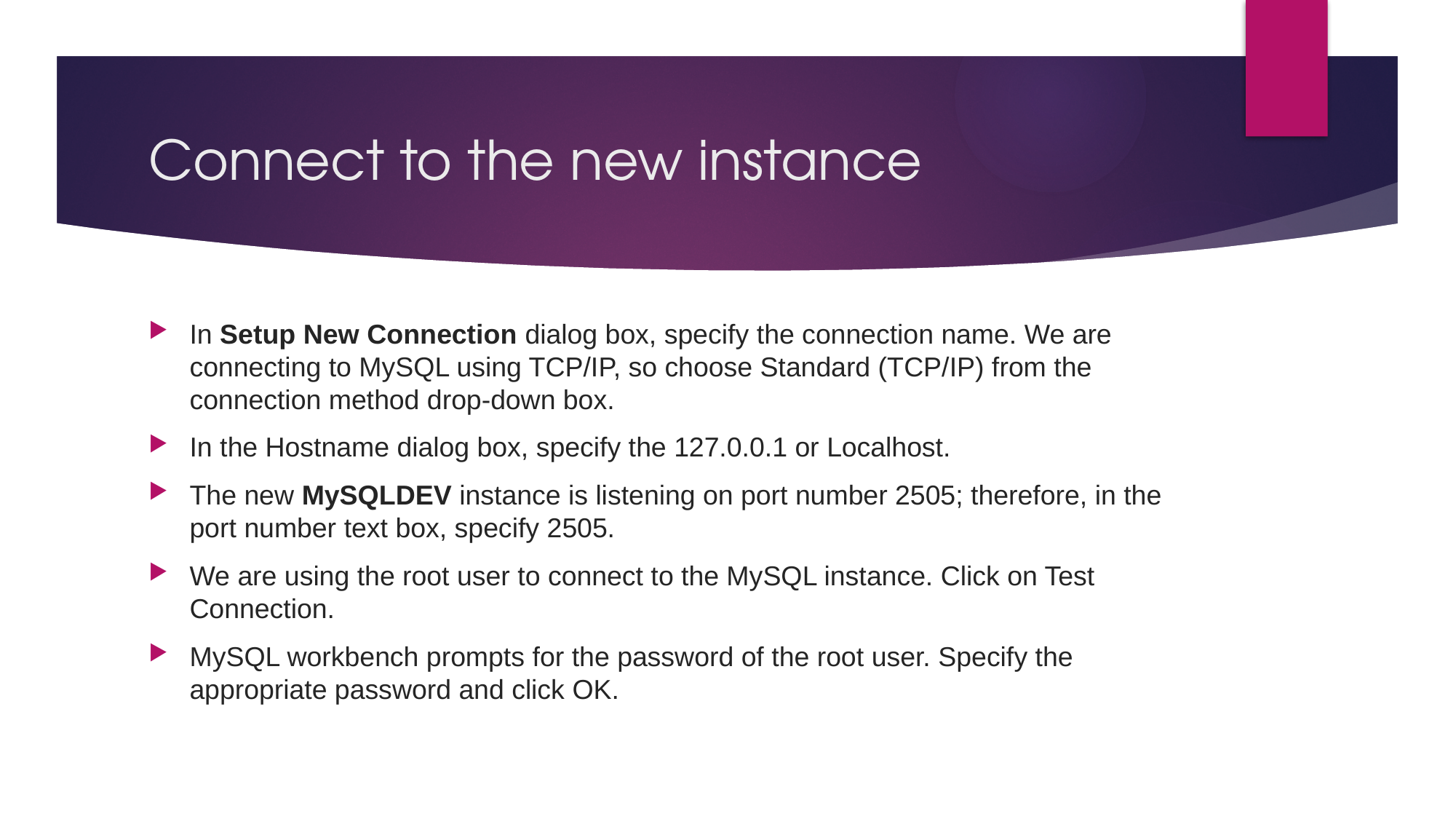

# Connect to the new instance
In Setup New Connection dialog box, specify the connection name. We are connecting to MySQL using TCP/IP, so choose Standard (TCP/IP) from the connection method drop-down box.
In the Hostname dialog box, specify the 127.0.0.1 or Localhost.
The new MySQLDEV instance is listening on port number 2505; therefore, in the port number text box, specify 2505.
We are using the root user to connect to the MySQL instance. Click on Test Connection.
MySQL workbench prompts for the password of the root user. Specify the appropriate password and click OK.